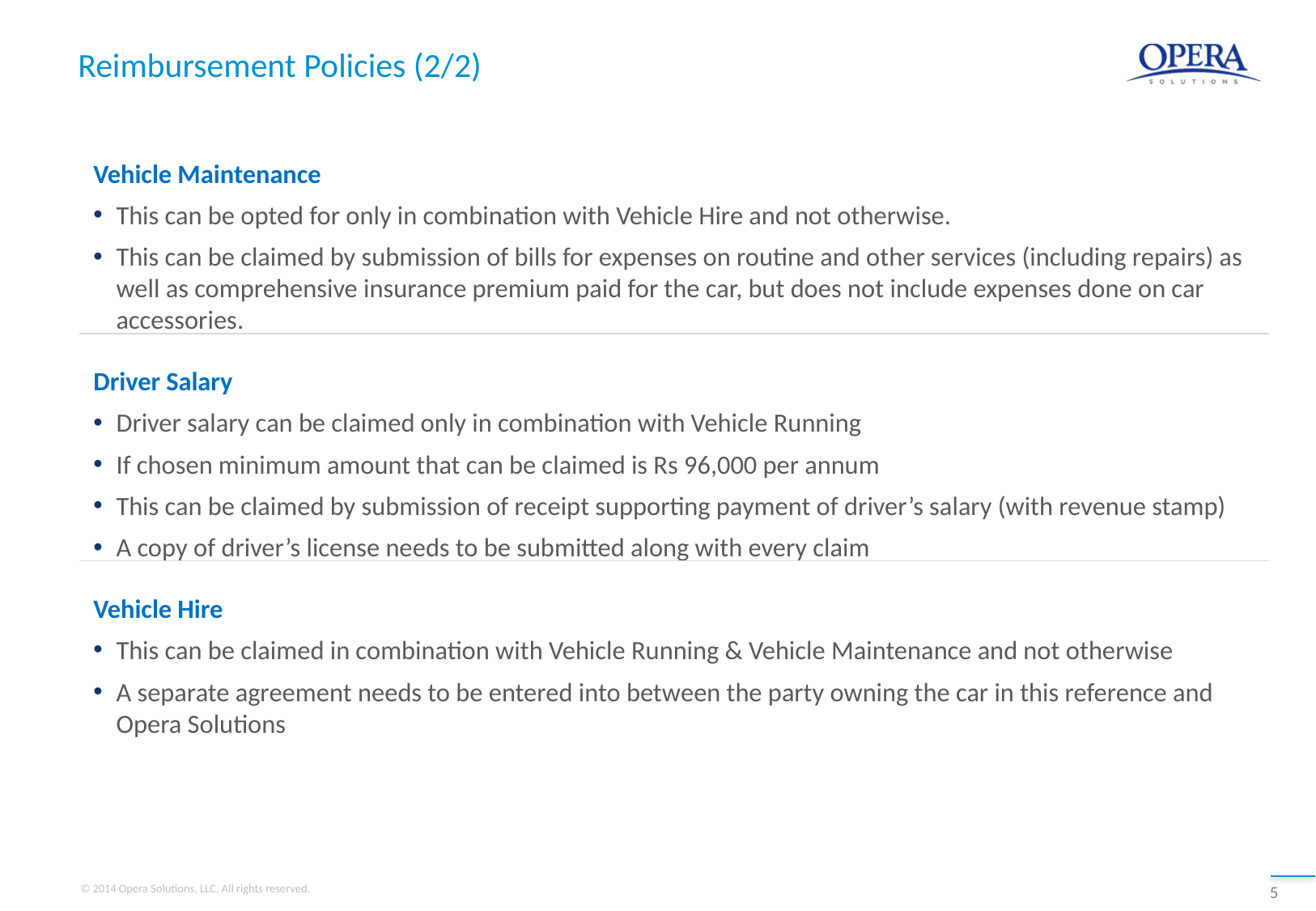

# Reimbursement Policies (2/2)
Vehicle Maintenance
This can be opted for only in combination with Vehicle Hire and not otherwise.
This can be claimed by submission of bills for expenses on routine and other services (including repairs) as well as comprehensive insurance premium paid for the car, but does not include expenses done on car accessories.
Driver Salary
Driver salary can be claimed only in combination with Vehicle Running
If chosen minimum amount that can be claimed is Rs 96,000 per annum
This can be claimed by submission of receipt supporting payment of driver’s salary (with revenue stamp)
A copy of driver’s license needs to be submitted along with every claim
Vehicle Hire
This can be claimed in combination with Vehicle Running & Vehicle Maintenance and not otherwise
A separate agreement needs to be entered into between the party owning the car in this reference and Opera Solutions